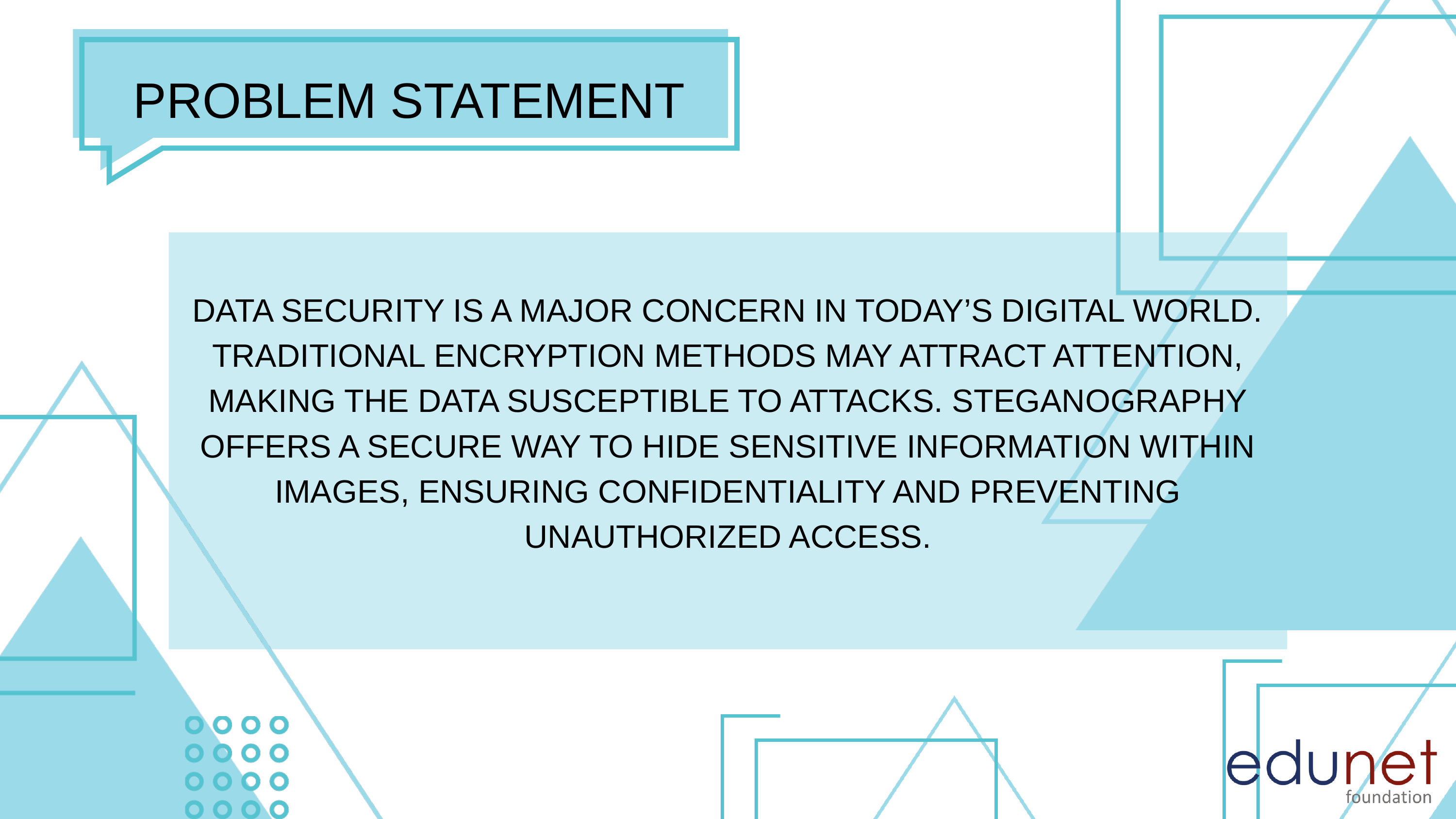

PROBLEM STATEMENT

DATA SECURITY IS A MAJOR CONCERN IN TODAY’S DIGITAL WORLD. TRADITIONAL ENCRYPTION METHODS MAY ATTRACT ATTENTION, MAKING THE DATA SUSCEPTIBLE TO ATTACKS. STEGANOGRAPHY OFFERS A SECURE WAY TO HIDE SENSITIVE INFORMATION WITHIN IMAGES, ENSURING CONFIDENTIALITY AND PREVENTING UNAUTHORIZED ACCESS.